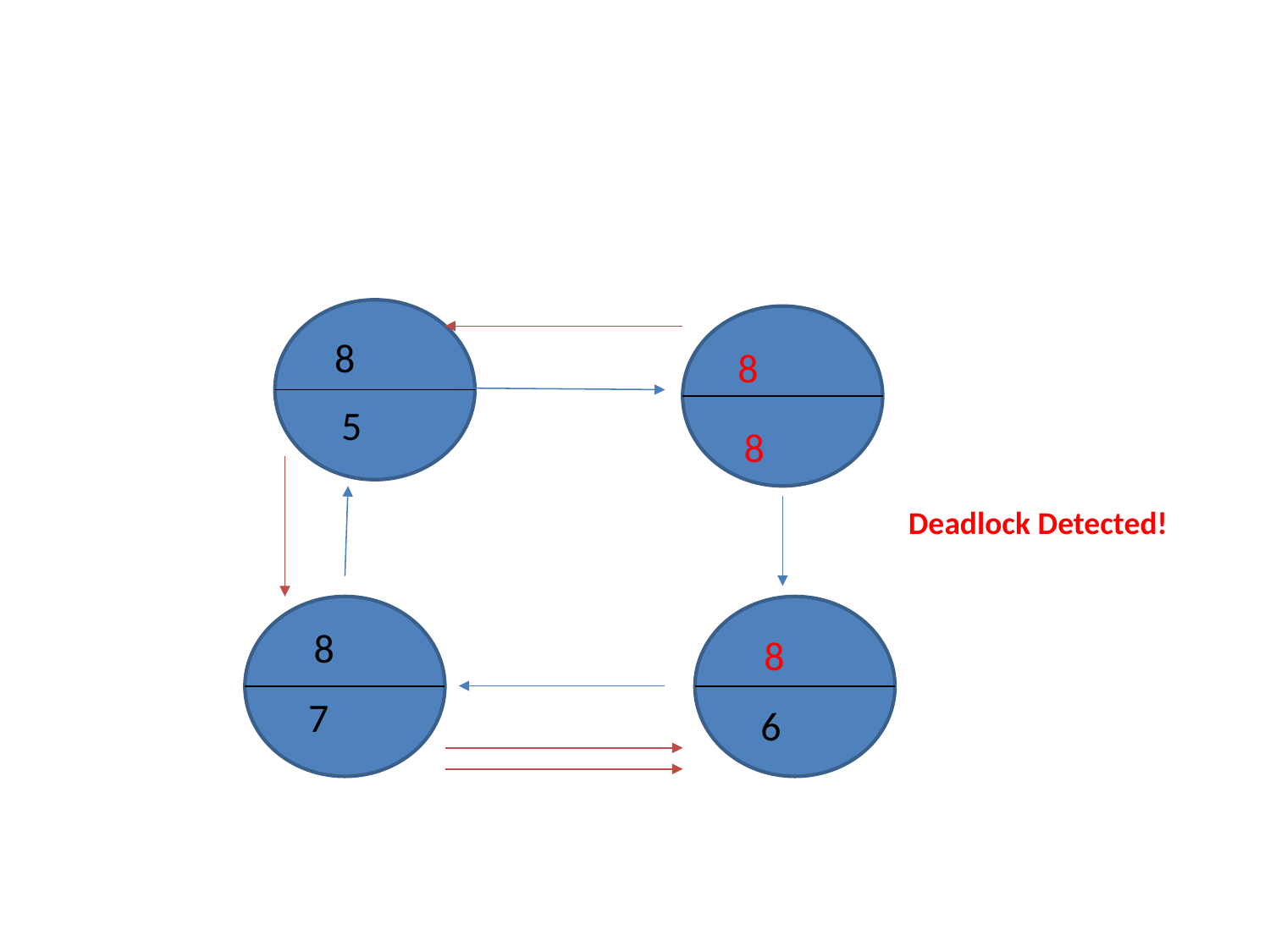

#

    8
8
    5
8
Deadlock Detected!

     8
     8
7
     6